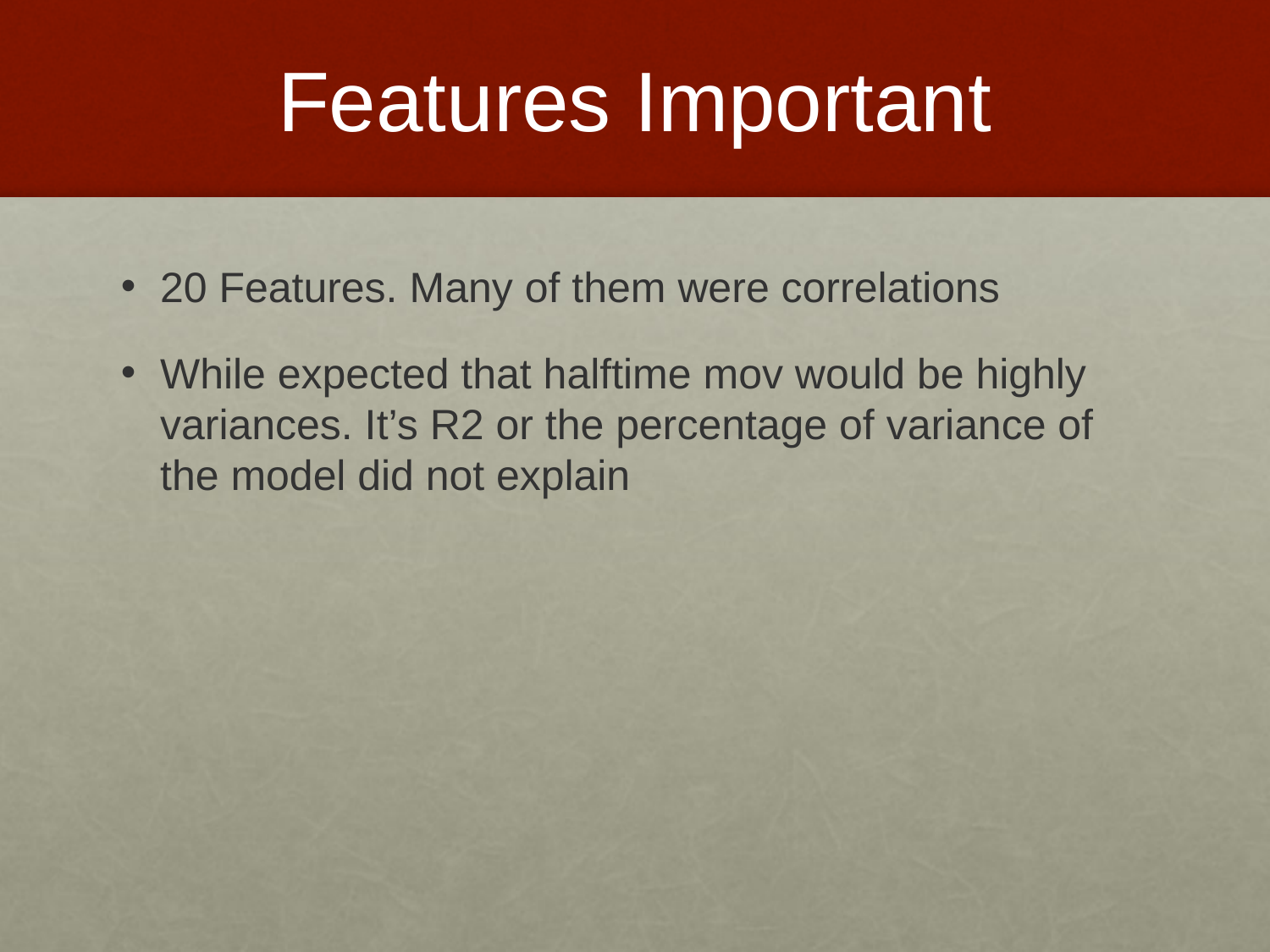

# Features Important
20 Features. Many of them were correlations
While expected that halftime mov would be highly variances. It’s R2 or the percentage of variance of the model did not explain